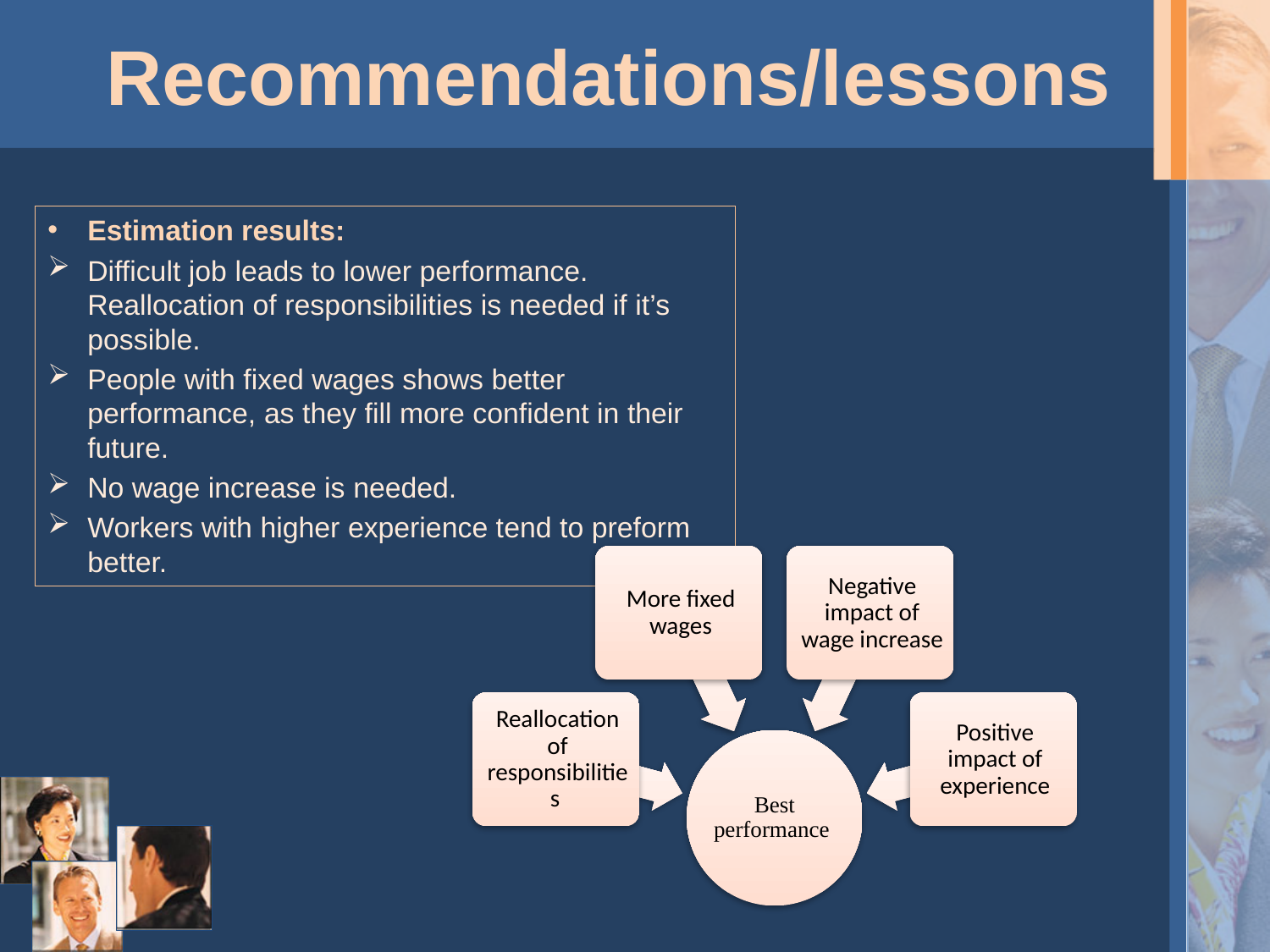

# Recommendations/lessons
Estimation results:
Difficult job leads to lower performance. Reallocation of responsibilities is needed if it’s possible.
People with fixed wages shows better performance, as they fill more confident in their future.
No wage increase is needed.
Workers with higher experience tend to preform better.

Best performance
Reallocation of responsibilities
More fixed wages
Negative impact of wage increase
Positive impact of experience